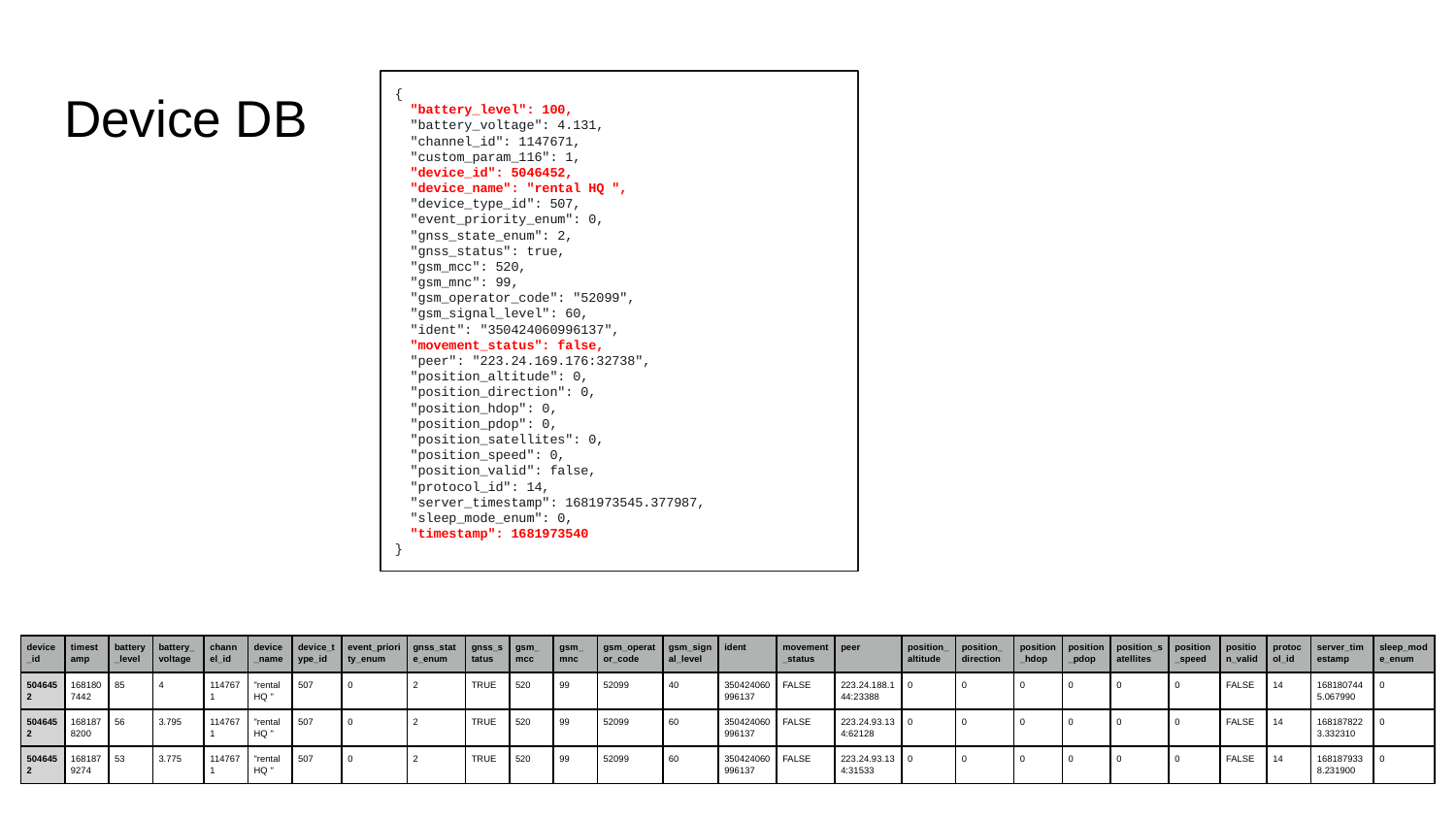

# Device DB
{
  "battery_level": 100,
  "battery_voltage": 4.131,
  "channel_id": 1147671,
  "custom_param_116": 1,
  "device_id": 5046452,
  "device_name": "rental HQ ",
  "device_type_id": 507,
  "event_priority_enum": 0,
  "gnss_state_enum": 2,
  "gnss_status": true,
  "gsm_mcc": 520,
  "gsm_mnc": 99,
  "gsm_operator_code": "52099",
  "gsm_signal_level": 60,
  "ident": "350424060996137",
  "movement_status": false,
  "peer": "223.24.169.176:32738",
  "position_altitude": 0,
  "position_direction": 0,
  "position_hdop": 0,
  "position_pdop": 0,
  "position_satellites": 0,
  "position_speed": 0,
  "position_valid": false,
  "protocol_id": 14,
  "server_timestamp": 1681973545.377987,
  "sleep_mode_enum": 0,
  "timestamp": 1681973540
}
| device\_id | timestamp | battery\_level | battery\_voltage | channel\_id | device\_name | device\_type\_id | event\_priority\_enum | gnss\_state\_enum | gnss\_status | gsm\_mcc | gsm\_mnc | gsm\_operator\_code | gsm\_signal\_level | ident | movement\_status | peer | position\_altitude | position\_direction | position\_hdop | position\_pdop | position\_satellites | position\_speed | position\_valid | protocol\_id | server\_timestamp | sleep\_mode\_enum |
| --- | --- | --- | --- | --- | --- | --- | --- | --- | --- | --- | --- | --- | --- | --- | --- | --- | --- | --- | --- | --- | --- | --- | --- | --- | --- | --- |
| 5046452 | 1681807442 | 85 | 4 | 1147671 | "rental HQ " | 507 | 0 | 2 | TRUE | 520 | 99 | 52099 | 40 | 350424060996137 | FALSE | 223.24.188.144:23388 | 0 | 0 | 0 | 0 | 0 | 0 | FALSE | 14 | 1681807445.067990 | 0 |
| 5046452 | 1681878200 | 56 | 3.795 | 1147671 | "rental HQ " | 507 | 0 | 2 | TRUE | 520 | 99 | 52099 | 60 | 350424060996137 | FALSE | 223.24.93.134:62128 | 0 | 0 | 0 | 0 | 0 | 0 | FALSE | 14 | 1681878223.332310 | 0 |
| 5046452 | 1681879274 | 53 | 3.775 | 1147671 | "rental HQ " | 507 | 0 | 2 | TRUE | 520 | 99 | 52099 | 60 | 350424060996137 | FALSE | 223.24.93.134:31533 | 0 | 0 | 0 | 0 | 0 | 0 | FALSE | 14 | 1681879338.231900 | 0 |